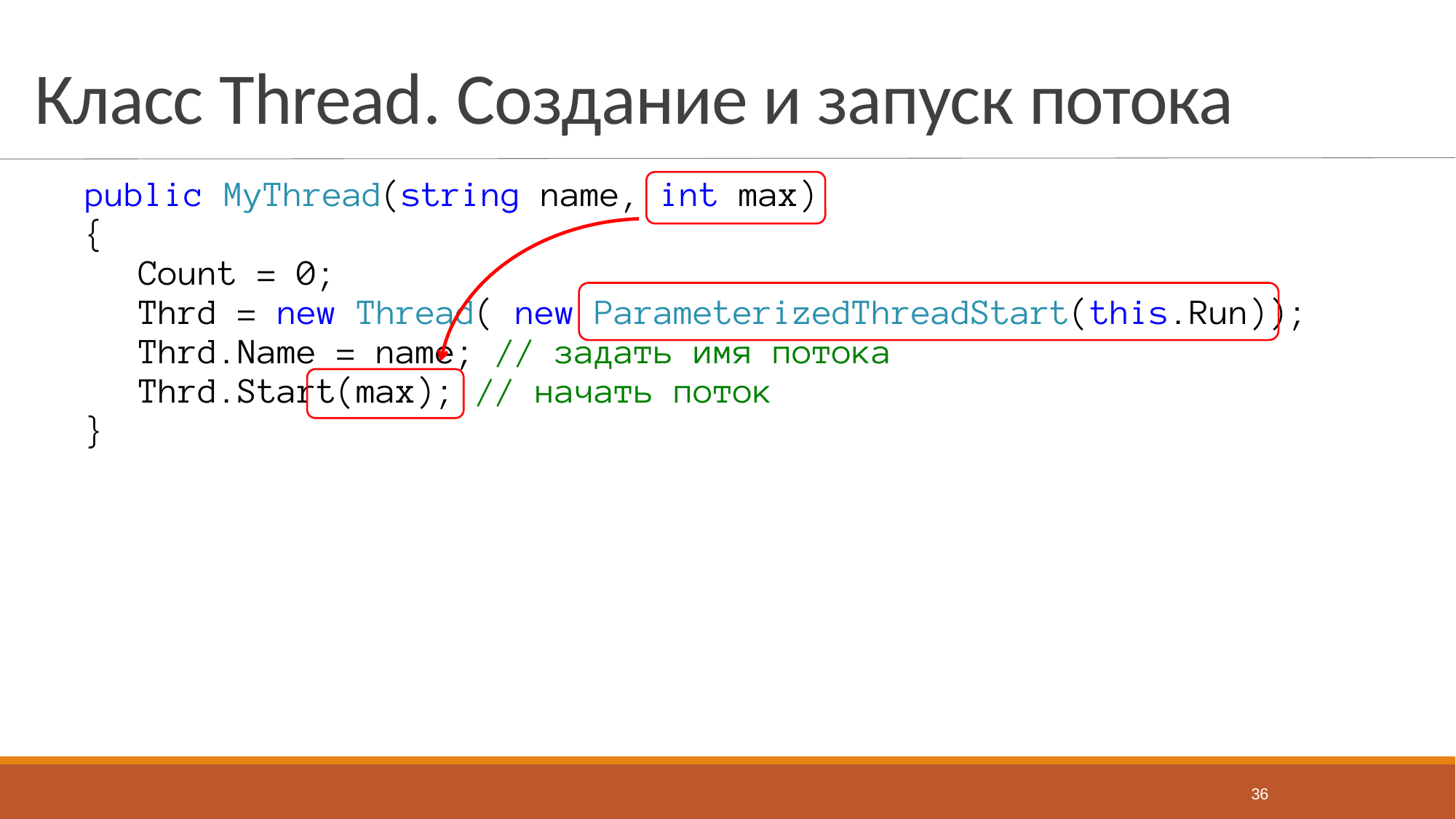

# Класс Thread. Создание и запуск потока
public MyThread(string name, int max)
{
Count = 0;
Thrd = new Thread( new ParameterizedThreadStart(this.Run));
Thrd.Name = name; // задать имя потока
Thrd.Start(max); // начать поток
}

36